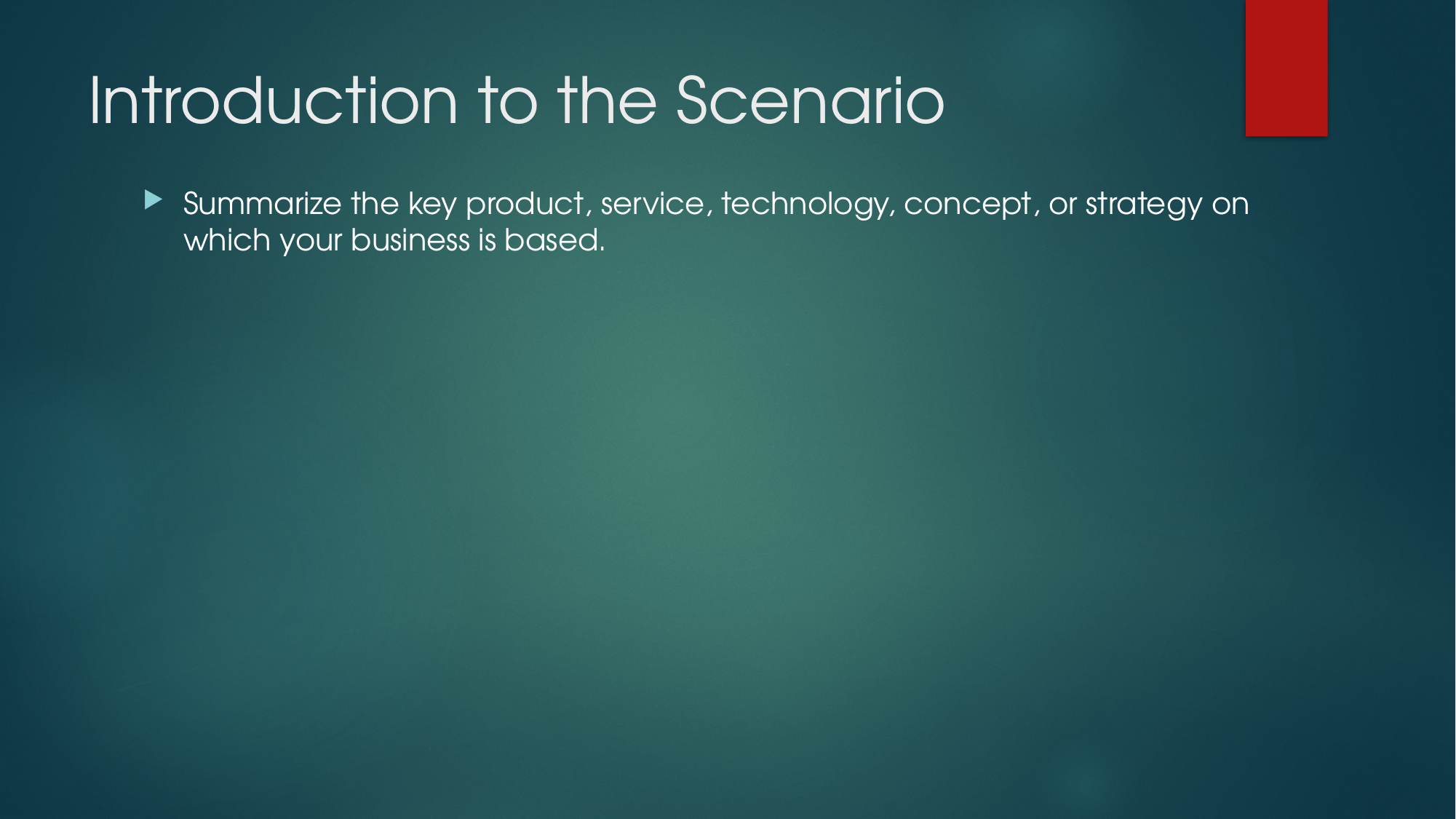

# Introduction to the Scenario
Summarize the key product, service, technology, concept, or strategy on which your business is based.